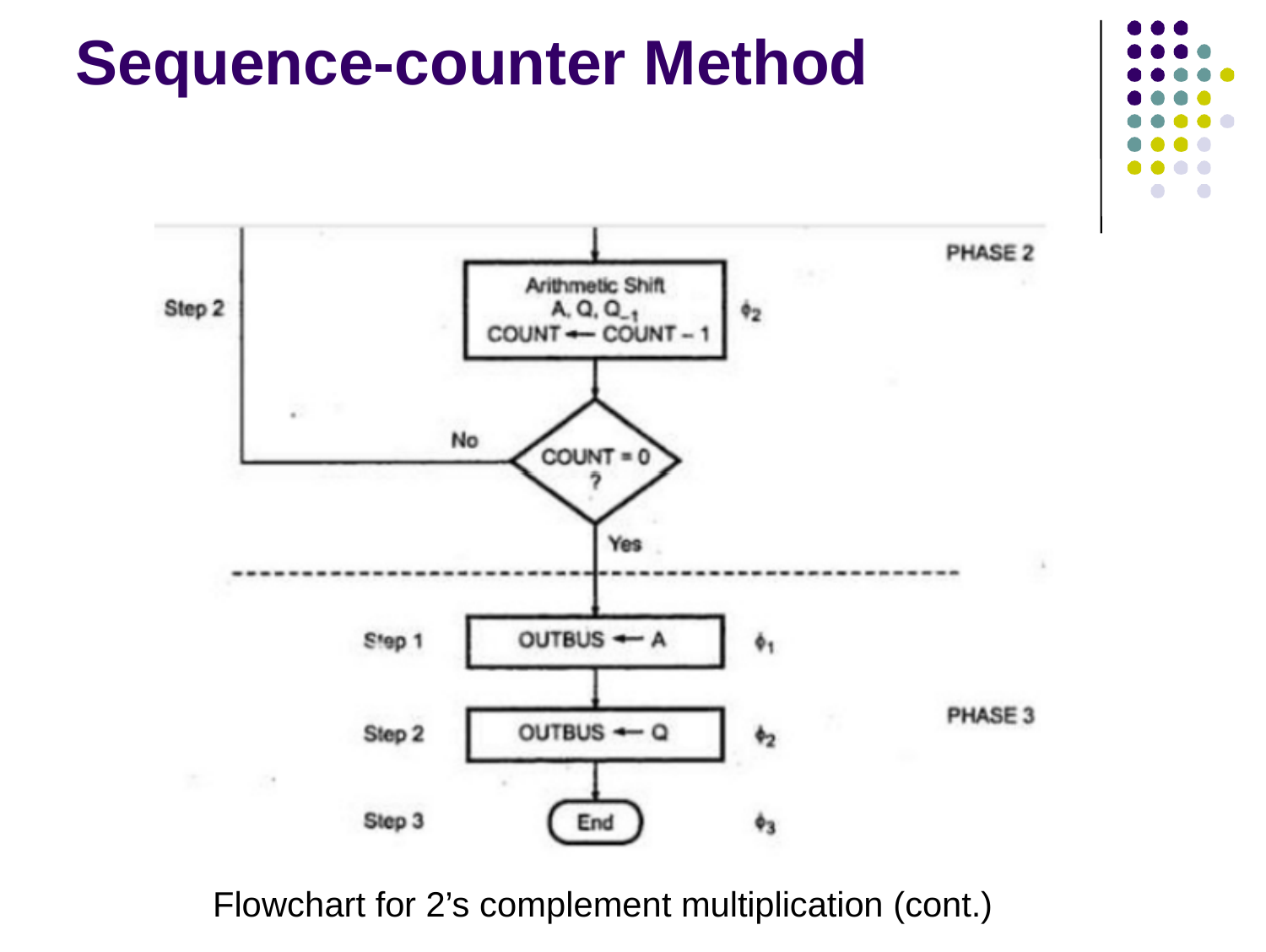

# Sequence-counter Method

Flowchart for 2’s complement multiplication (cont.)